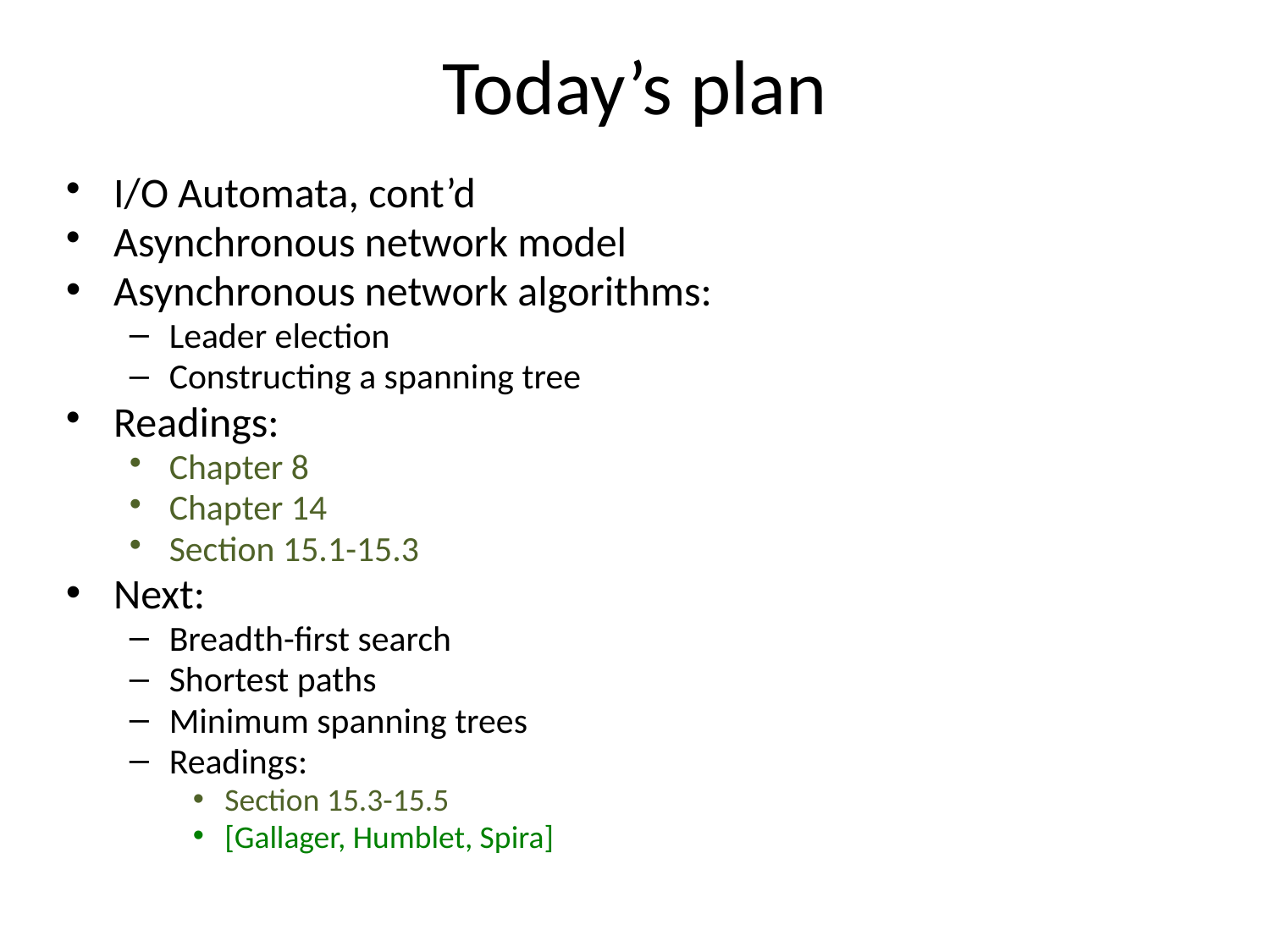

# Today’s plan
I/O Automata, cont’d
Asynchronous network model
Asynchronous network algorithms:
Leader election
Constructing a spanning tree
Readings:
Chapter 8
Chapter 14
Section 15.1-15.3
Next:
Breadth-first search
Shortest paths
Minimum spanning trees
Readings:
Section 15.3-15.5
[Gallager, Humblet, Spira]